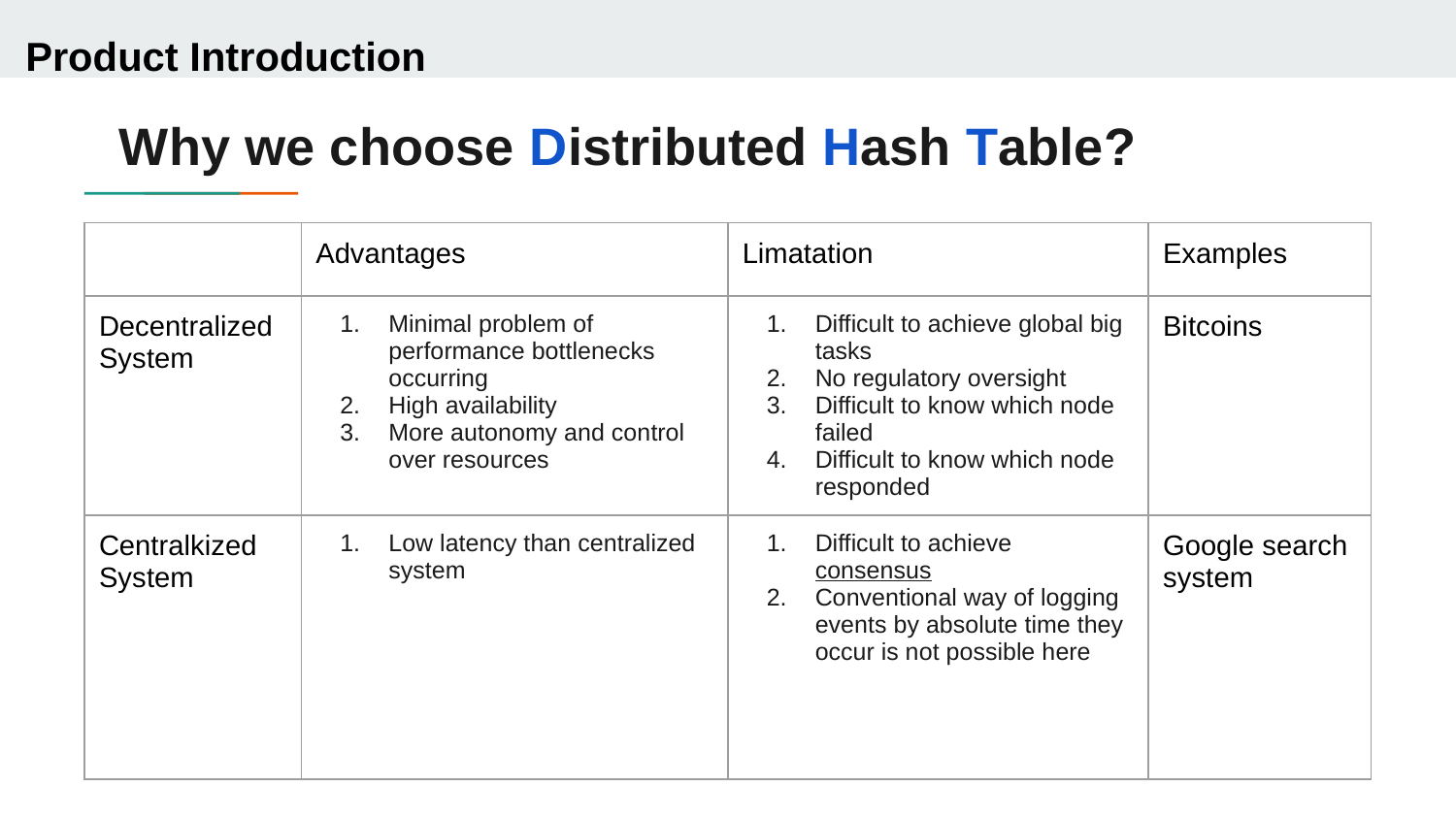

Product Introduction

# Why we choose Distributed Hash Table?
|  | Advantages | Limatation | Examples |
| --- | --- | --- | --- |
| Decentralized System | Minimal problem of performance bottlenecks occurring High availability More autonomy and control over resources | Difficult to achieve global big tasks No regulatory oversight Difficult to know which node failed Difficult to know which node responded | Bitcoins |
| Centralkized System | Low latency than centralized system | Difficult to achieve consensus Conventional way of logging events by absolute time they occur is not possible here | Google search system |